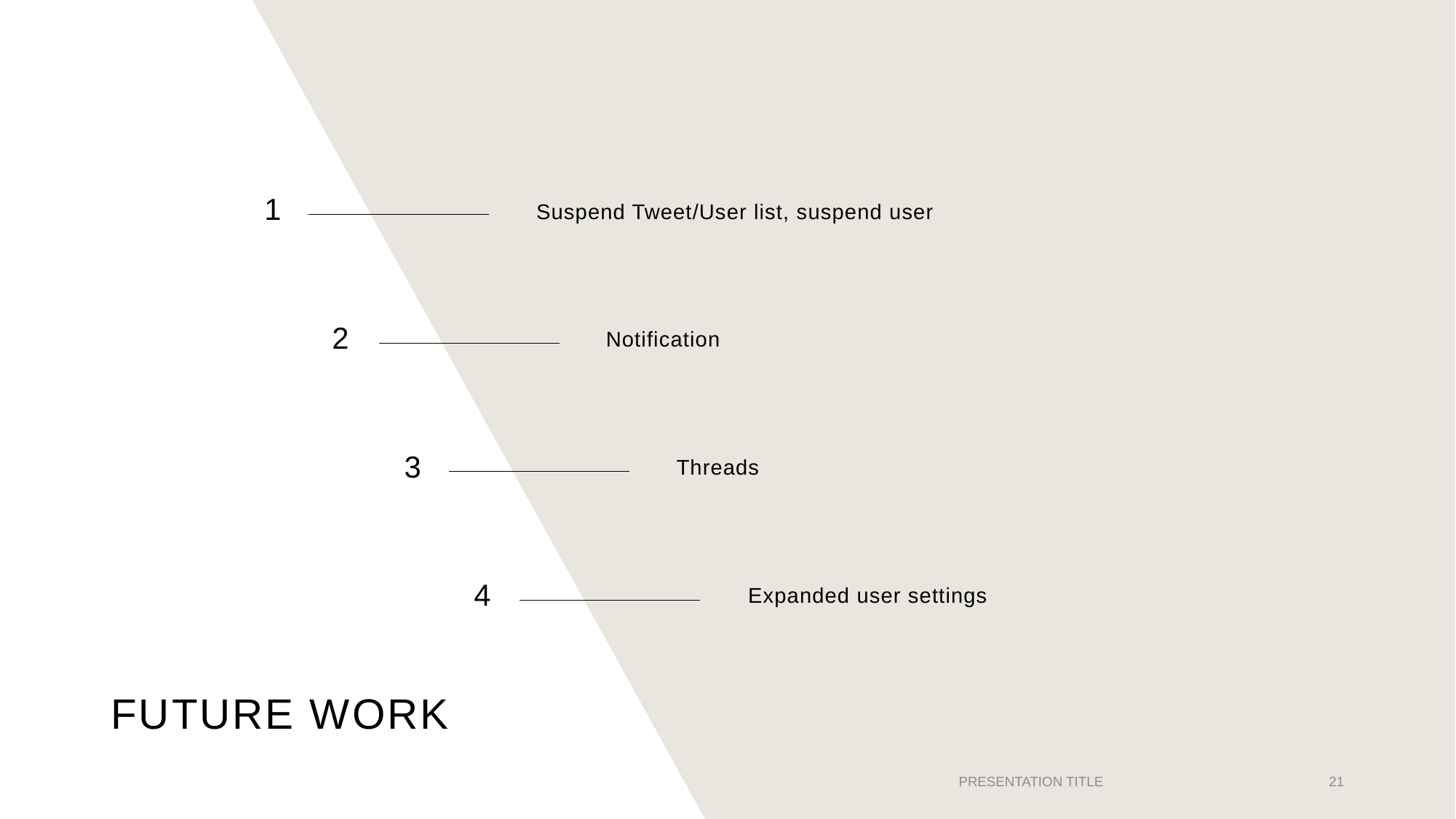

1
Suspend Tweet/User list, suspend user
2
Notification
3
Threads
4
Expanded user settings
# Future work
PRESENTATION TITLE
21